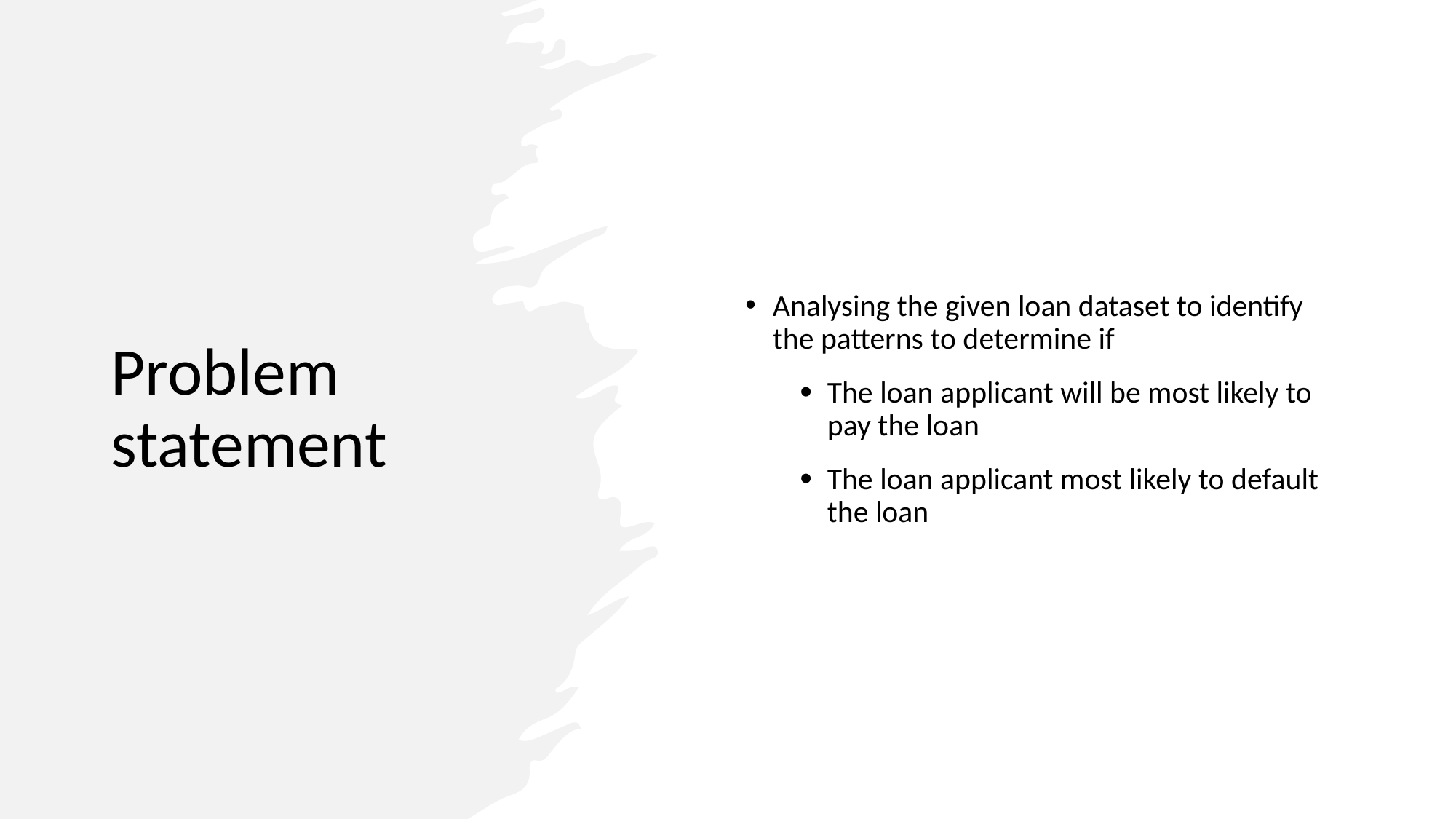

# Problem statement
Analysing the given loan dataset to identify the patterns to determine if
The loan applicant will be most likely to pay the loan
The loan applicant most likely to default the loan